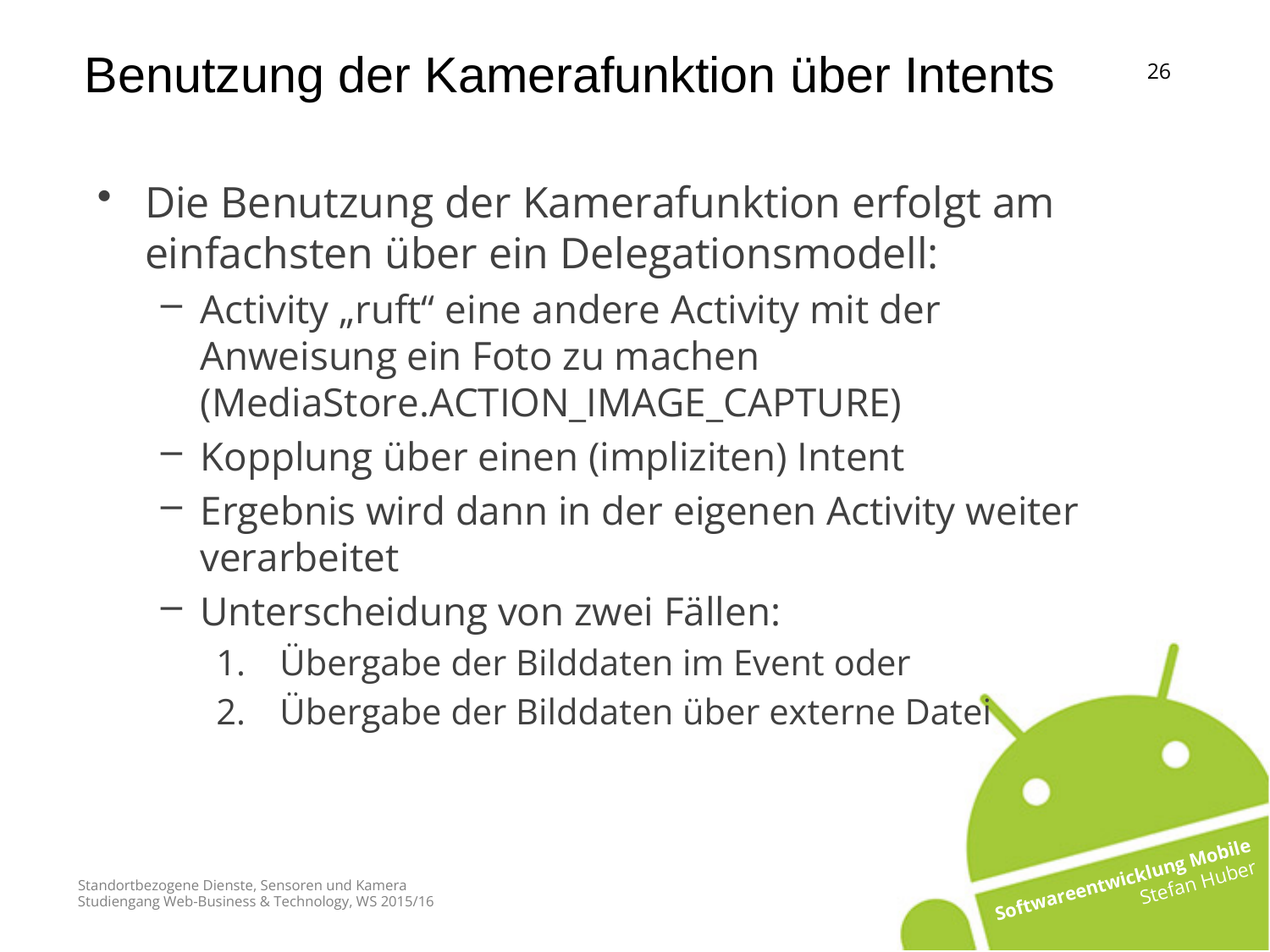

Benutzung der Kamerafunktion über Intents
Die Benutzung der Kamerafunktion erfolgt am einfachsten über ein Delegationsmodell:
Activity „ruft“ eine andere Activity mit der Anweisung ein Foto zu machen (MediaStore.ACTION_IMAGE_CAPTURE)
Kopplung über einen (impliziten) Intent
Ergebnis wird dann in der eigenen Activity weiter
verarbeitet
Unterscheidung von zwei Fällen:
Übergabe der Bilddaten im Event oder
Übergabe der Bilddaten über externe Datei

# Standortbezogene Dienste, Sensoren und Kamera